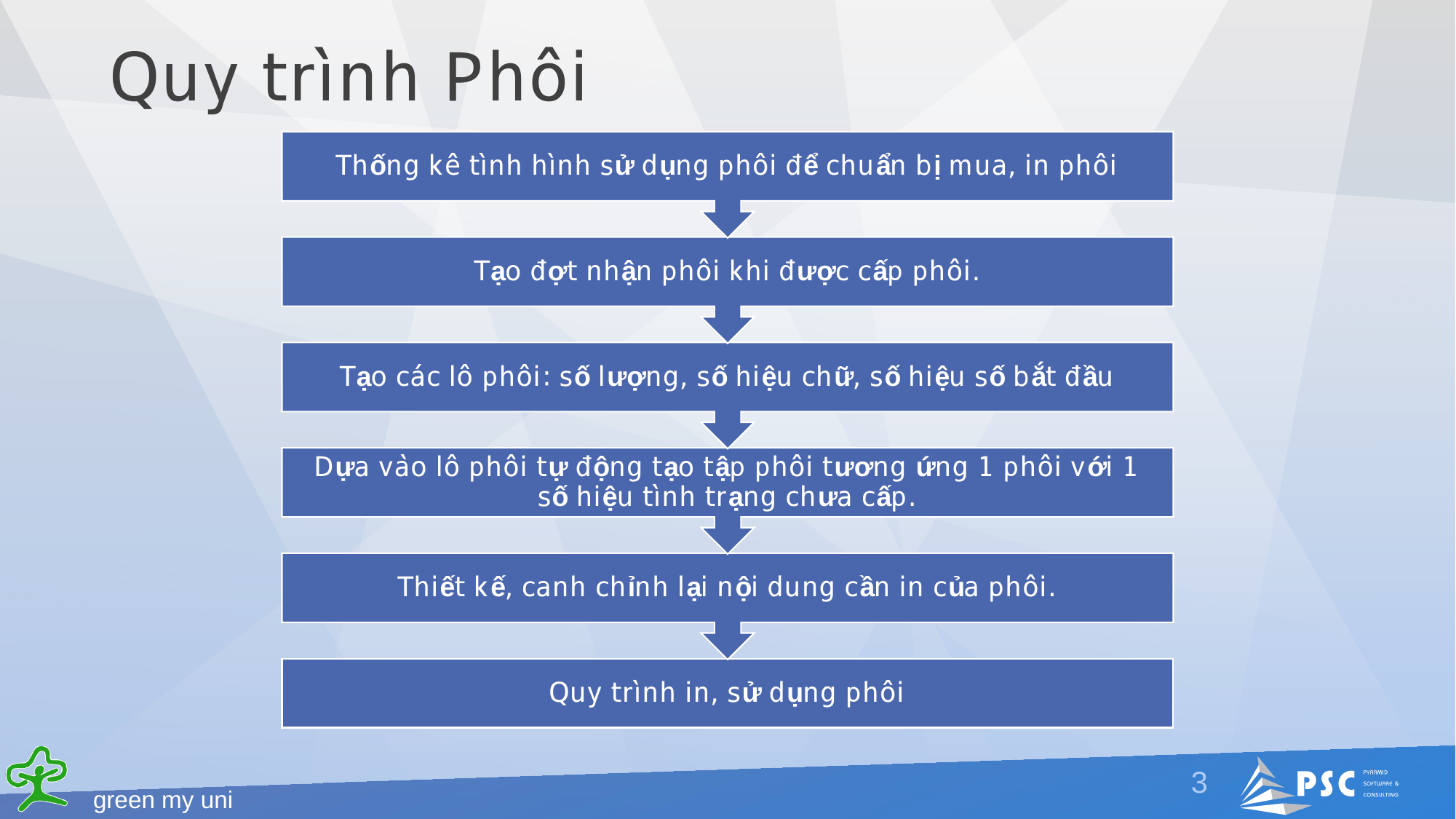

# Quy trình Phôi
Quy trình in, sử dụng phôi
Thiết kế, canh chỉnh lại nội dung cần in của phôi.
Dựa vào lô phôi tự động tạo tập phôi tương ứng 1 phôi với 1 số hiệu tình trạng chưa cấp.
Tạo các lô phôi: số lượng, số hiệu chữ, số hiệu số bắt đầu
Tạo đợt nhận phôi khi được cấp phôi.
Thống kê tình hình sử dụng phôi để chuẩn bị mua, in phôi
3